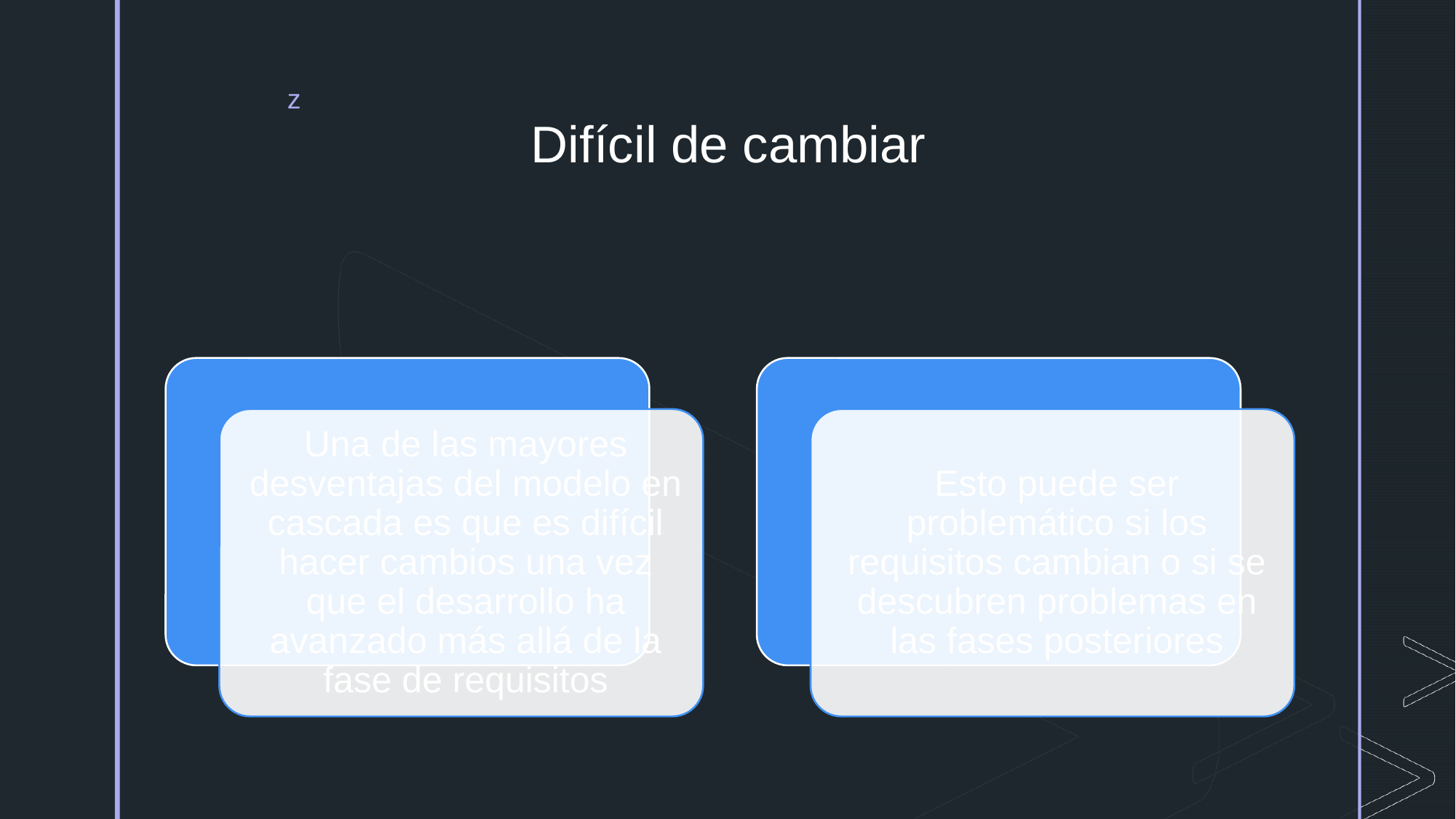

# Difícil de cambiar
Una de las mayores desventajas del modelo en cascada es que es difícil hacer cambios una vez que el desarrollo ha avanzado más allá de la fase de requisitos
Esto puede ser problemático si los requisitos cambian o si se descubren problemas en las fases posteriores